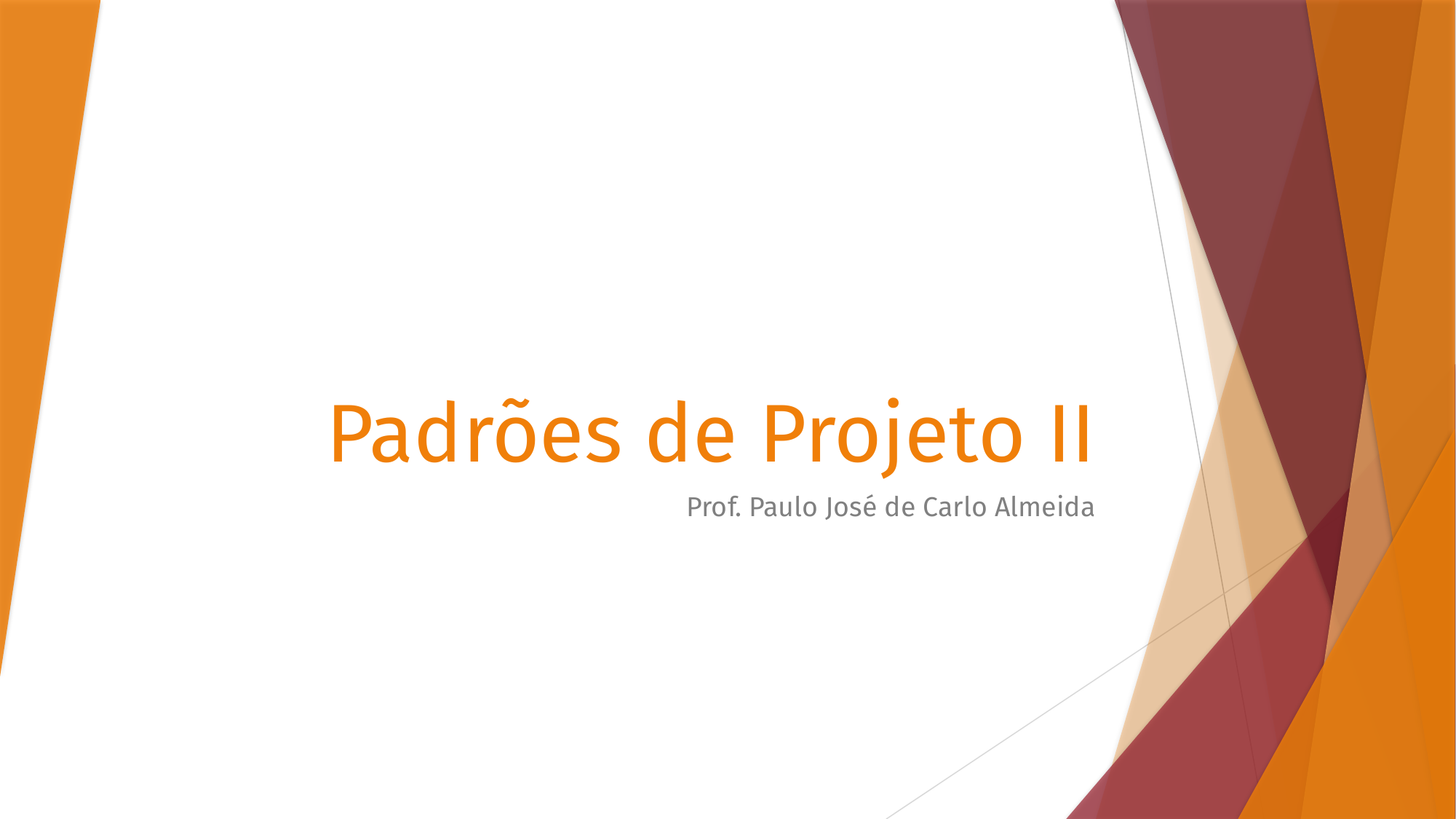

# Padrões de Projeto II
Prof. Paulo José de Carlo Almeida